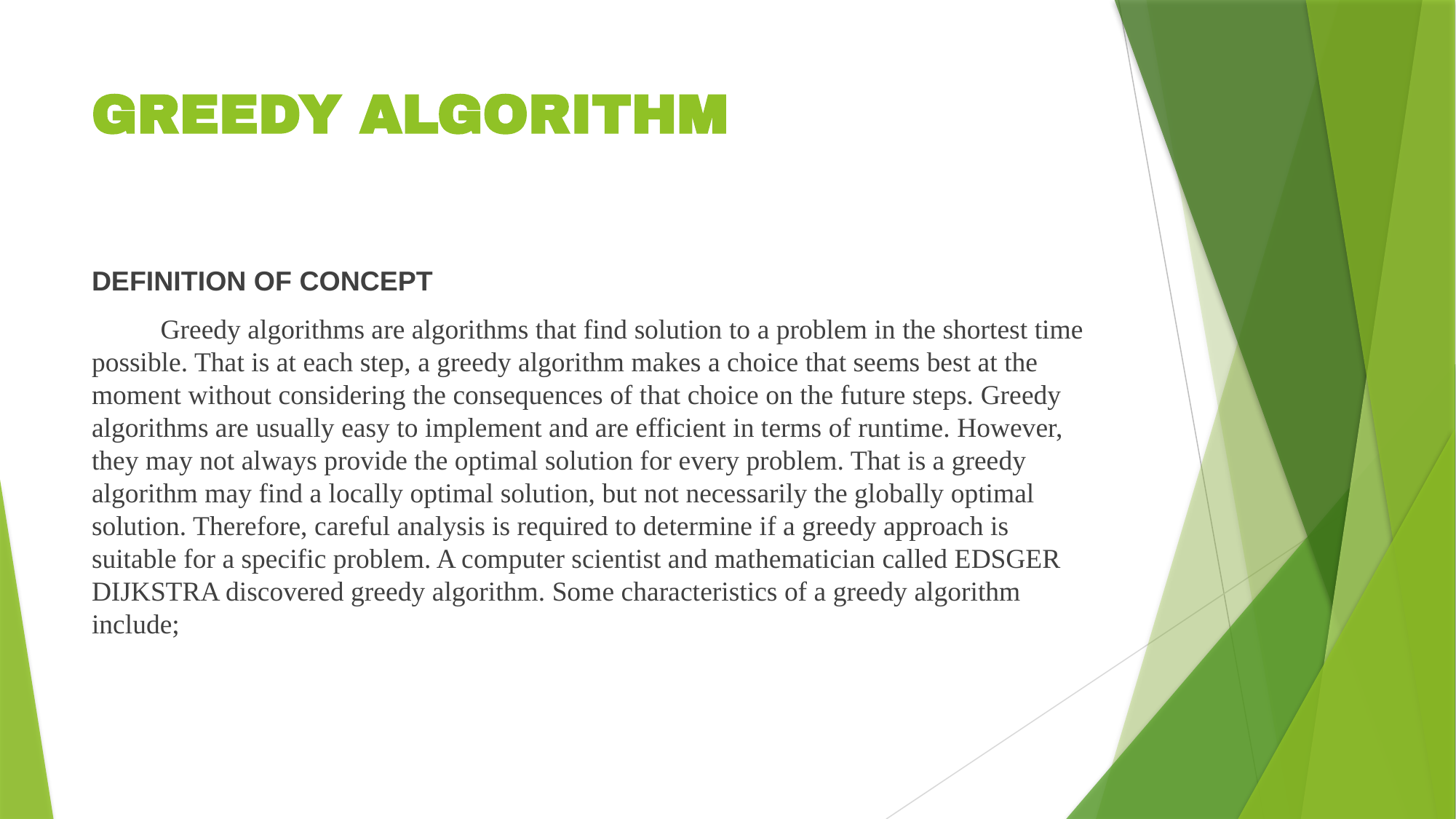

# GREEDY ALGORITHM
DEFINITION OF CONCEPT
         Greedy algorithms are algorithms that find solution to a problem in the shortest time possible. That is at each step, a greedy algorithm makes a choice that seems best at the moment without considering the consequences of that choice on the future steps. Greedy algorithms are usually easy to implement and are efficient in terms of runtime. However, they may not always provide the optimal solution for every problem. That is a greedy algorithm may find a locally optimal solution, but not necessarily the globally optimal solution. Therefore, careful analysis is required to determine if a greedy approach is suitable for a specific problem. A computer scientist and mathematician called EDSGER DIJKSTRA discovered greedy algorithm. Some characteristics of a greedy algorithm include;